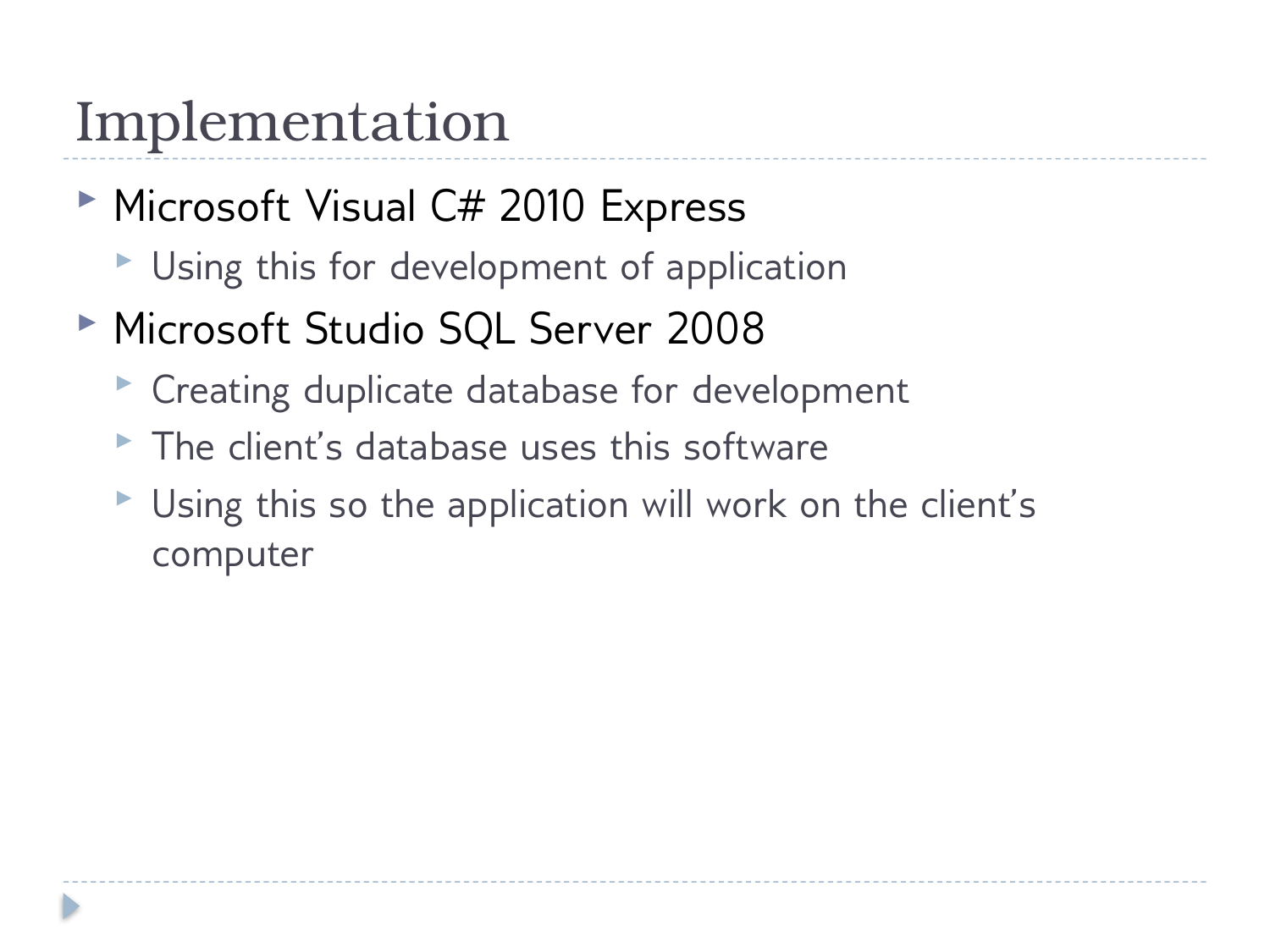

# Implementation
Microsoft Visual C# 2010 Express
Using this for development of application
Microsoft Studio SQL Server 2008
Creating duplicate database for development
The client’s database uses this software
Using this so the application will work on the client’s computer